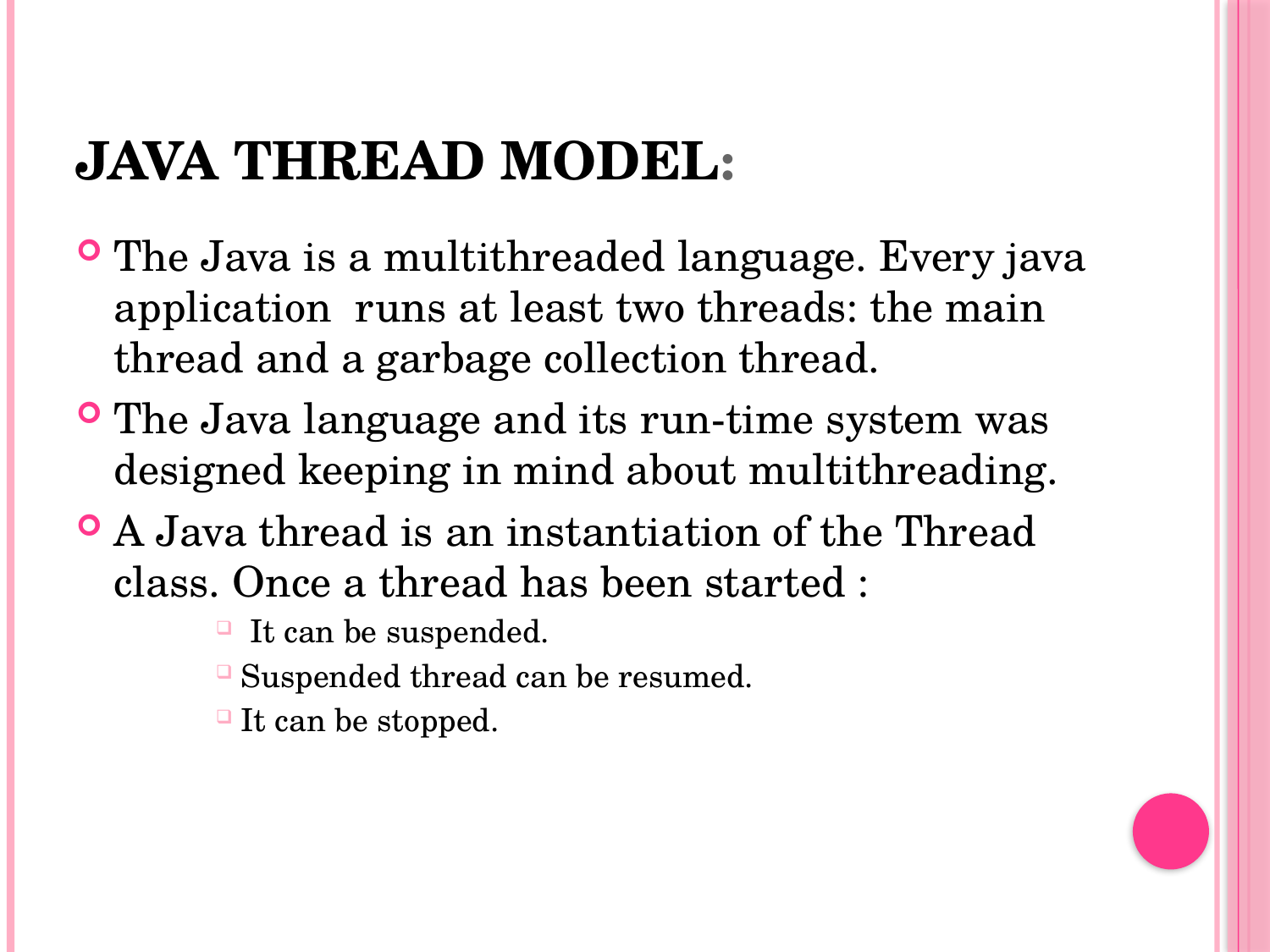

# Java Thread Model:
The Java is a multithreaded language. Every java application  runs at least two threads: the main thread and a garbage collection thread.
The Java language and its run-time system was designed keeping in mind about multithreading.
A Java thread is an instantiation of the Thread class. Once a thread has been started :
 It can be suspended.
Suspended thread can be resumed.
It can be stopped.